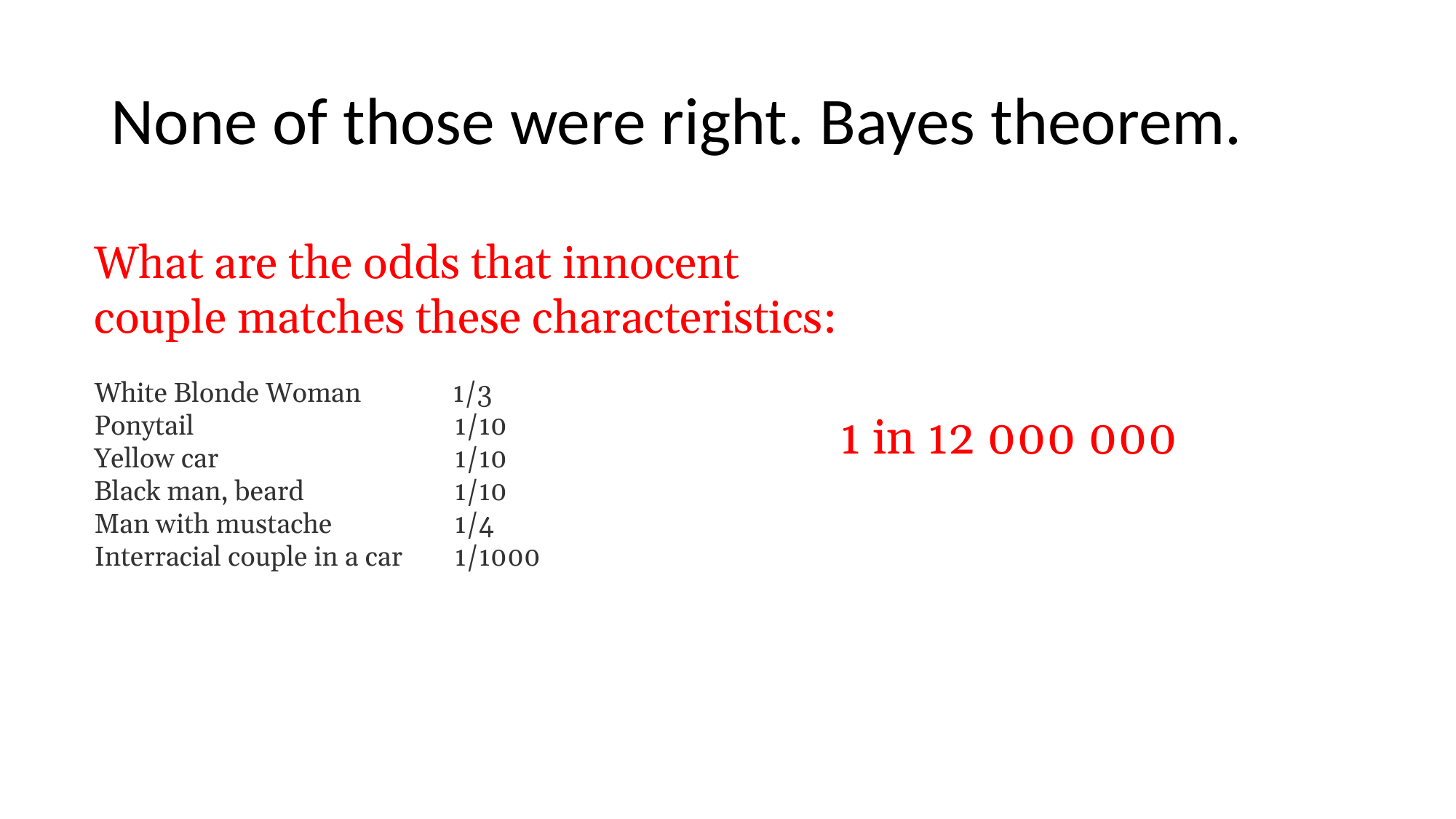

# None of those were right. Bayes theorem.
What are the odds that innocent couple matches these characteristics:

White Blonde Woman              1/3
Ponytail			     1/10
Yellow car		     1/10
Black man, beard		     1/10
Man with mustache	     1/4
Interracial couple in a car 	     1/1000

1 in 12 000 000